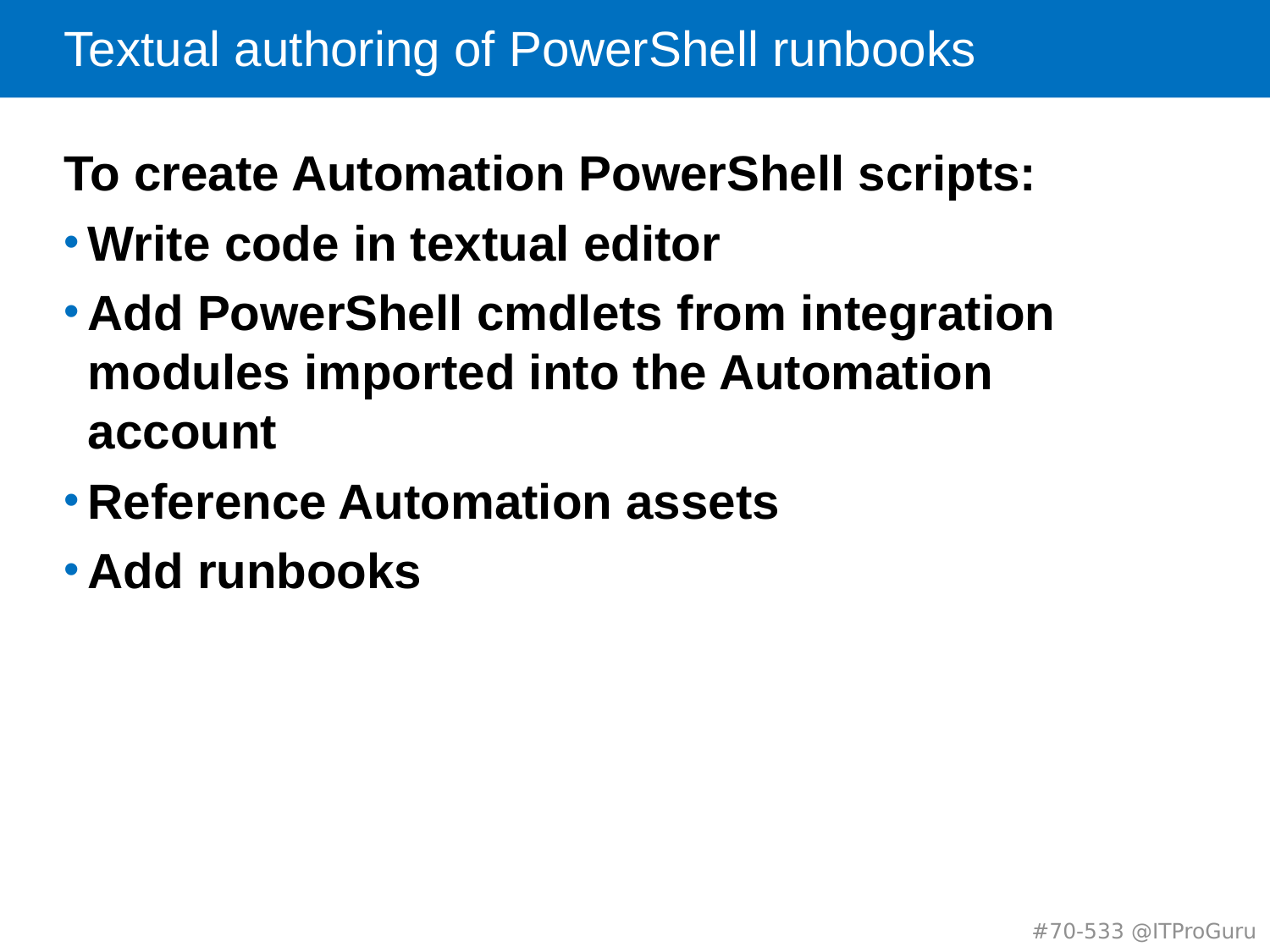

# Textual authoring of PowerShell runbooks
To create Automation PowerShell scripts:
Write code in textual editor
Add PowerShell cmdlets from integration modules imported into the Automation account
Reference Automation assets
Add runbooks